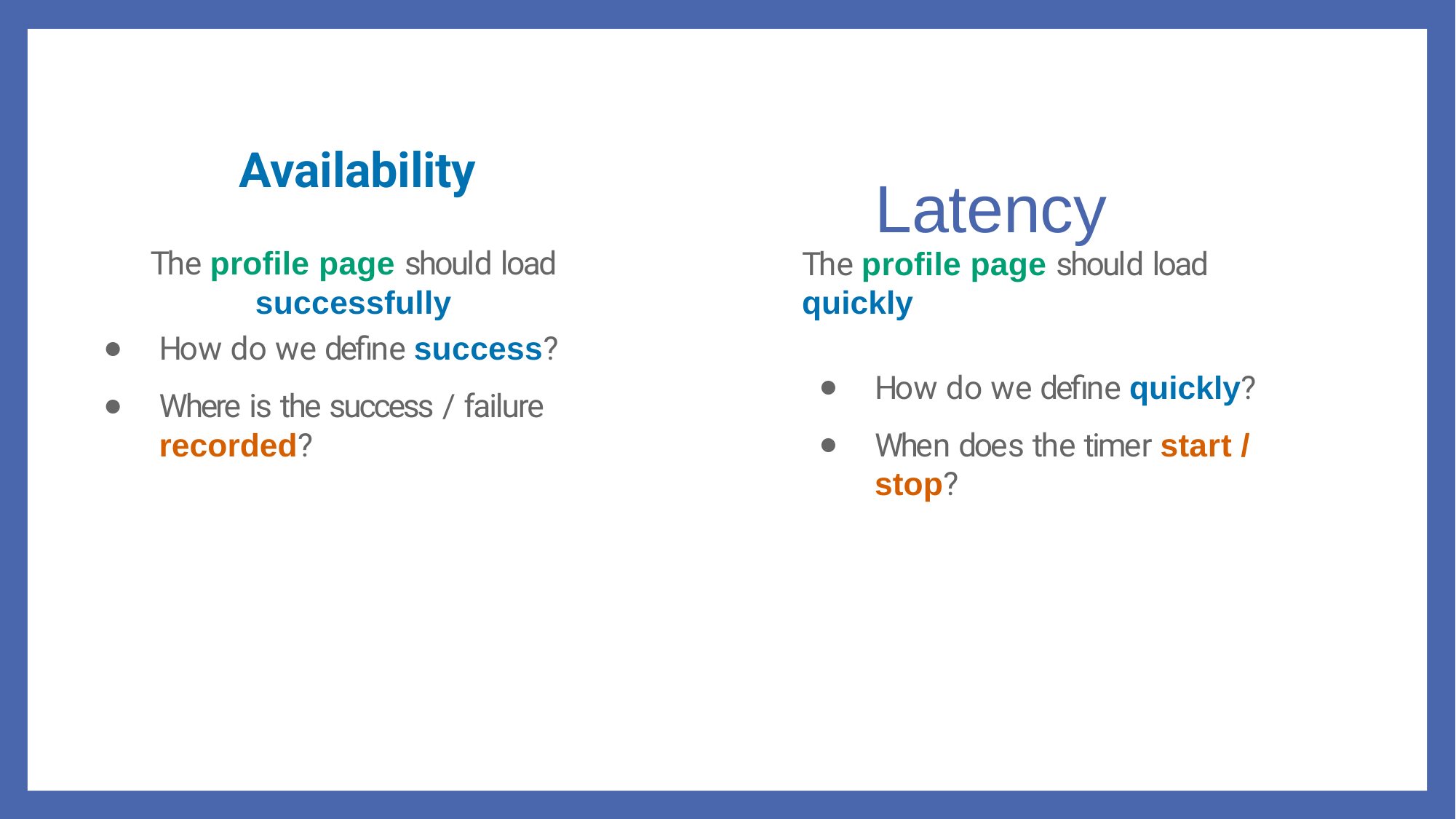

Availability
The proﬁle page should load successfully
# Latency
The proﬁle page should load quickly

How do we deﬁne quickly?
When does the timer start / stop?
How do we deﬁne success?
Where is the success / failure recorded?